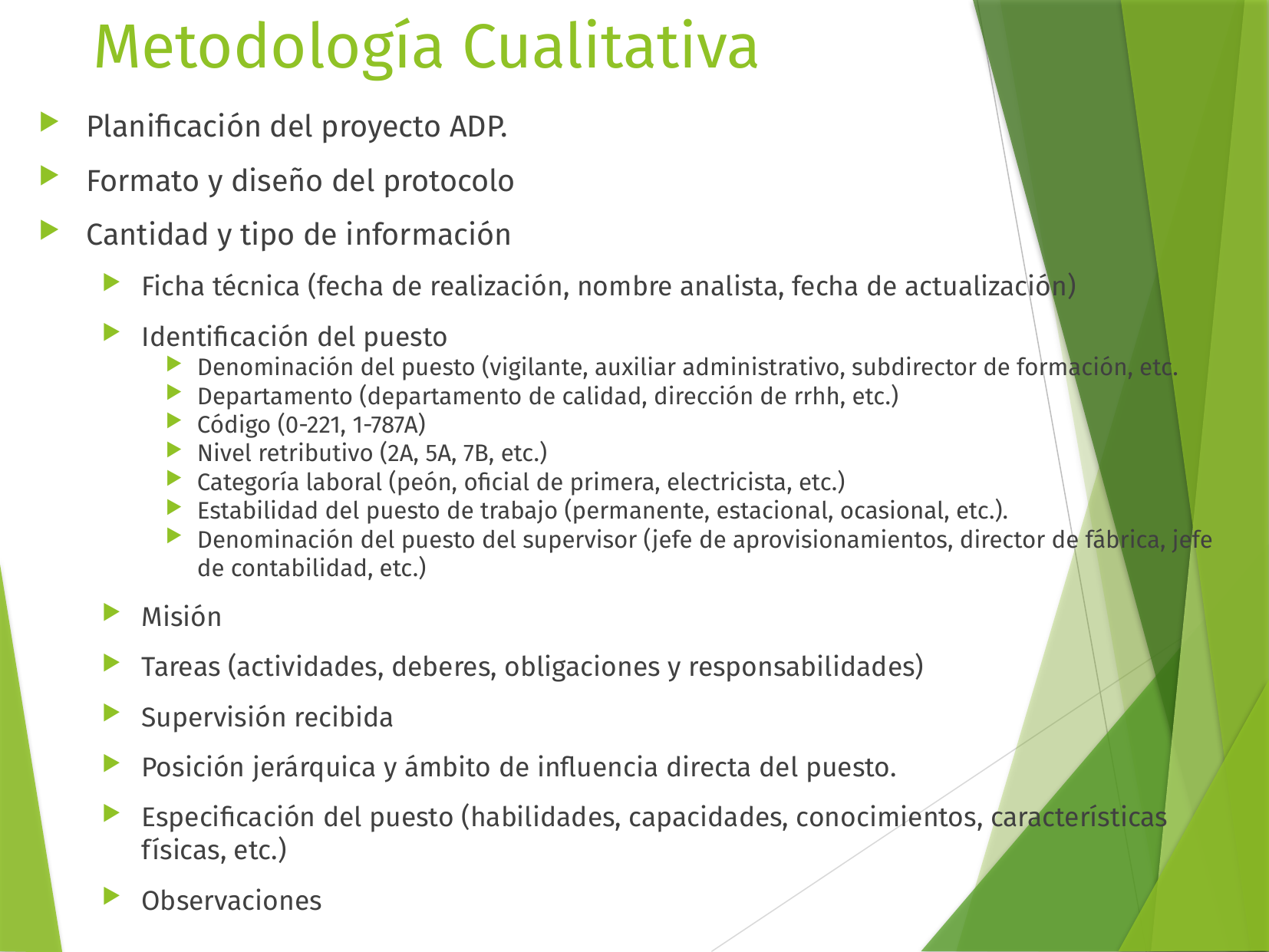

# Metodología Cualitativa
Planificación del proyecto ADP.
Formato y diseño del protocolo
Cantidad y tipo de información
Ficha técnica (fecha de realización, nombre analista, fecha de actualización)
Identificación del puesto
Denominación del puesto (vigilante, auxiliar administrativo, subdirector de formación, etc.
Departamento (departamento de calidad, dirección de rrhh, etc.)
Código (0-221, 1-787A)
Nivel retributivo (2A, 5A, 7B, etc.)
Categoría laboral (peón, oficial de primera, electricista, etc.)
Estabilidad del puesto de trabajo (permanente, estacional, ocasional, etc.).
Denominación del puesto del supervisor (jefe de aprovisionamientos, director de fábrica, jefe de contabilidad, etc.)
Misión
Tareas (actividades, deberes, obligaciones y responsabilidades)
Supervisión recibida
Posición jerárquica y ámbito de influencia directa del puesto.
Especificación del puesto (habilidades, capacidades, conocimientos, características físicas, etc.)
Observaciones